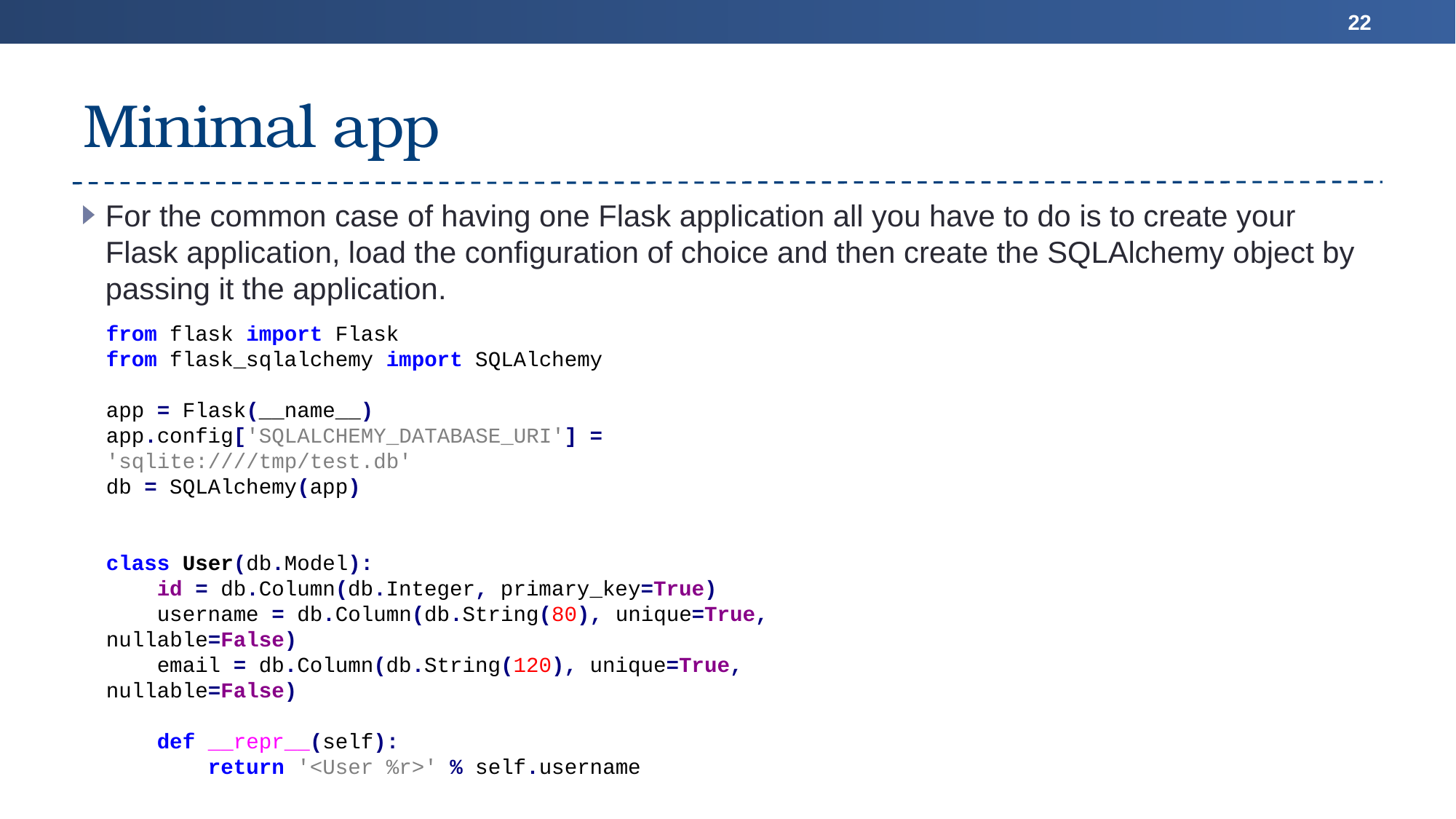

22
# Minimal app
For the common case of having one Flask application all you have to do is to create your Flask application, load the configuration of choice and then create the SQLAlchemy object by passing it the application.
from flask import Flask
from flask_sqlalchemy import SQLAlchemy

app = Flask(__name__)
app.config['SQLALCHEMY_DATABASE_URI'] = 'sqlite:////tmp/test.db'
db = SQLAlchemy(app)

class User(db.Model):
    id = db.Column(db.Integer, primary_key=True)
    username = db.Column(db.String(80), unique=True, nullable=False)
    email = db.Column(db.String(120), unique=True, nullable=False)

    def __repr__(self):
        return '<User %r>' % self.username